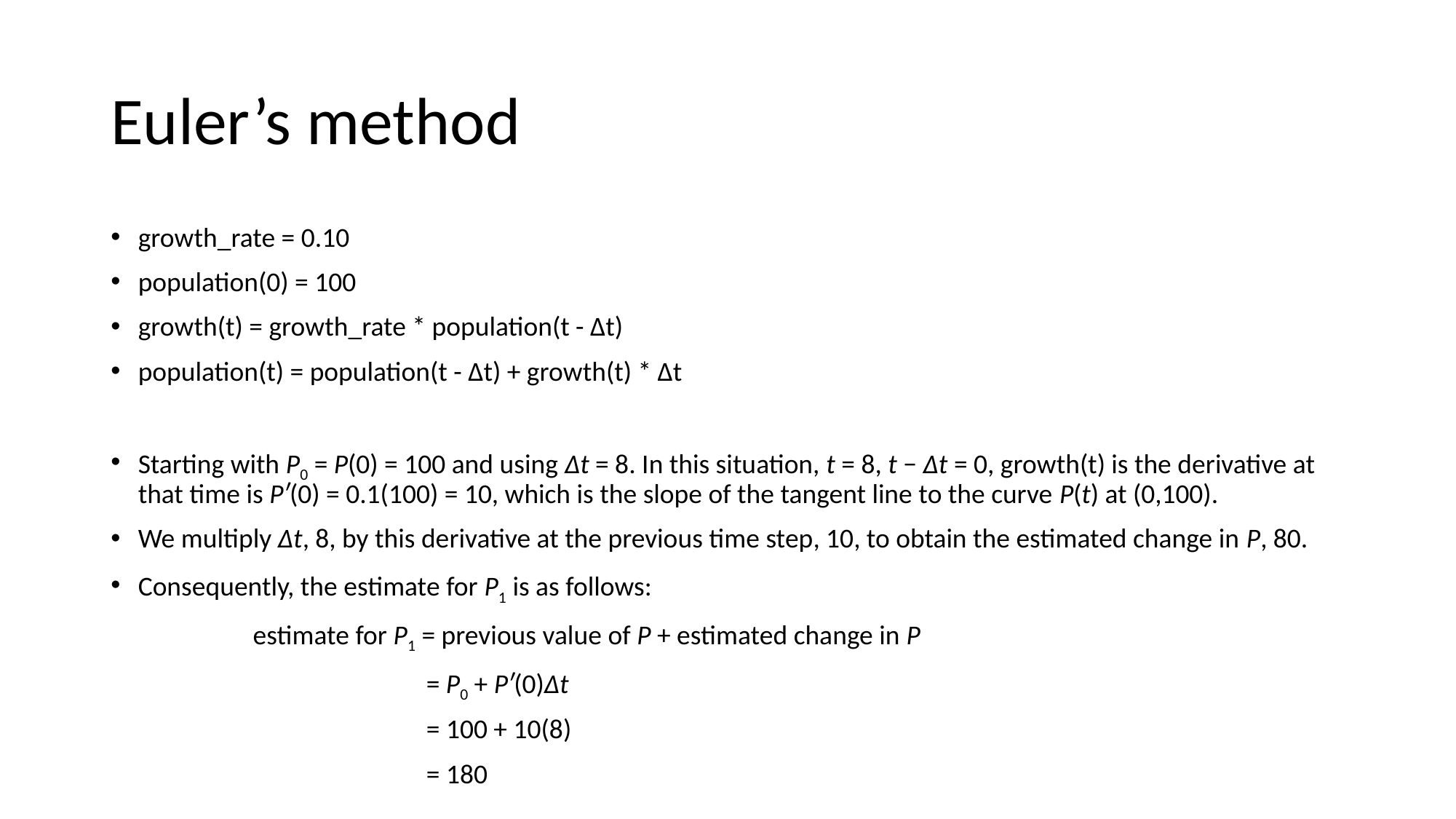

Euler’s method
growth_rate = 0.10
population(0) = 100
growth(t) = growth_rate * population(t - Δt)
population(t) = population(t - Δt) + growth(t) * Δt

Starting with P0 = P(0) = 100 and using Δt = 8. In this situation, t = 8, t − Δt = 0, growth(t) is the derivative at that time is Pʹ(0) = 0.1(100) = 10, which is the slope of the tangent line to the curve P(t) at (0,100).
We multiply Δt, 8, by this derivative at the previous time step, 10, to obtain the estimated change in P, 80.
Consequently, the estimate for P1 is as follows:
                       estimate for P1 = previous value of P + estimated change in P
                                                   = P0 + Pʹ(0)Δt
                                                   = 100 + 10(8)
                                                   = 180